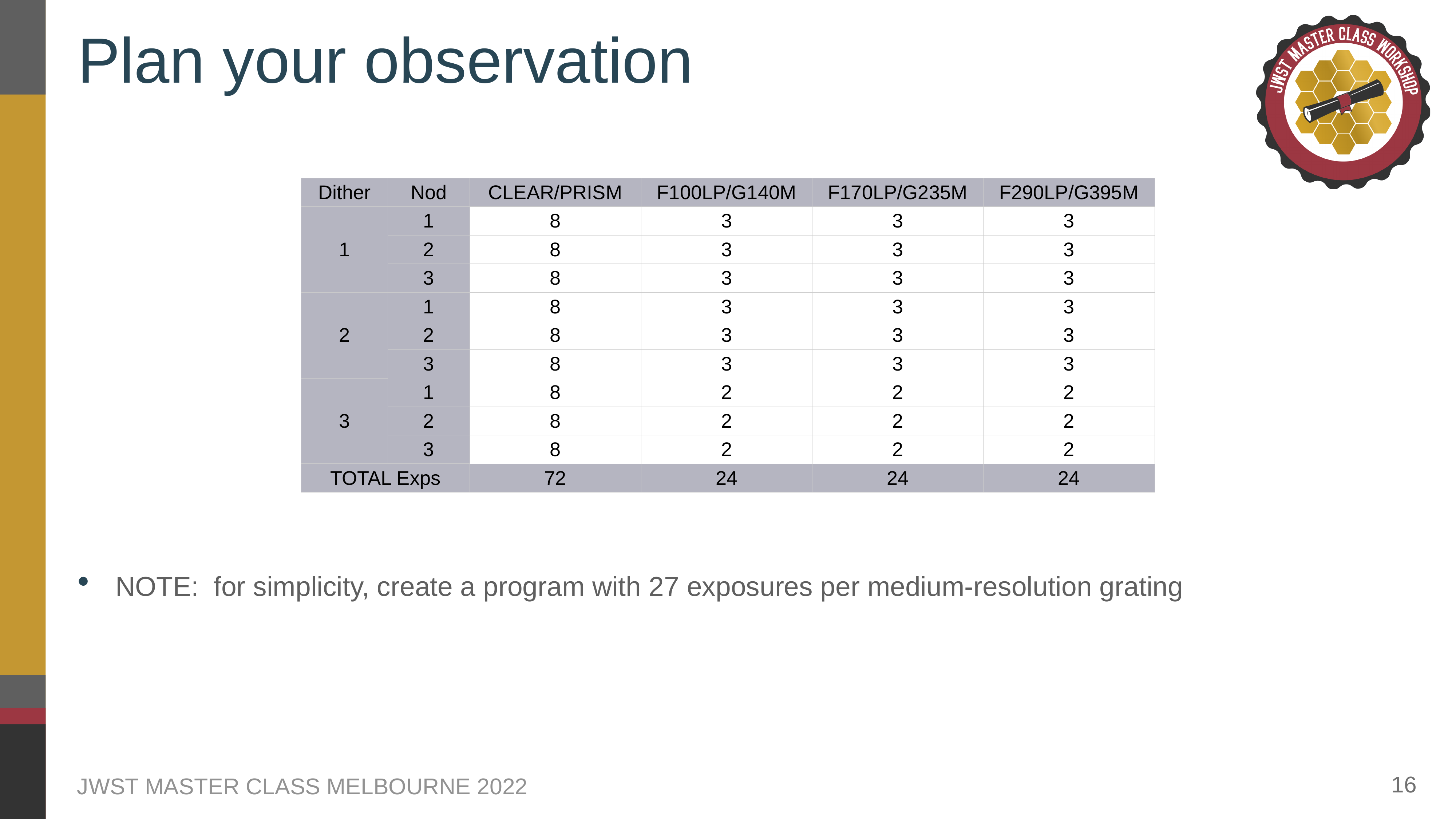

# Plan your observation
| Dither | Nod | CLEAR/PRISM | F100LP/G140M | F170LP/G235M | F290LP/G395M |
| --- | --- | --- | --- | --- | --- |
| 1 | 1 | 8 | 3 | 3 | 3 |
|  | 2 | 8 | 3 | 3 | 3 |
|  | 3 | 8 | 3 | 3 | 3 |
| 2 | 1 | 8 | 3 | 3 | 3 |
|  | 2 | 8 | 3 | 3 | 3 |
|  | 3 | 8 | 3 | 3 | 3 |
| 3 | 1 | 8 | 2 | 2 | 2 |
|  | 2 | 8 | 2 | 2 | 2 |
|  | 3 | 8 | 2 | 2 | 2 |
| TOTAL Exps |  | 72 | 24 | 24 | 24 |
NOTE:  for simplicity, create a program with 27 exposures per medium-resolution grating
16